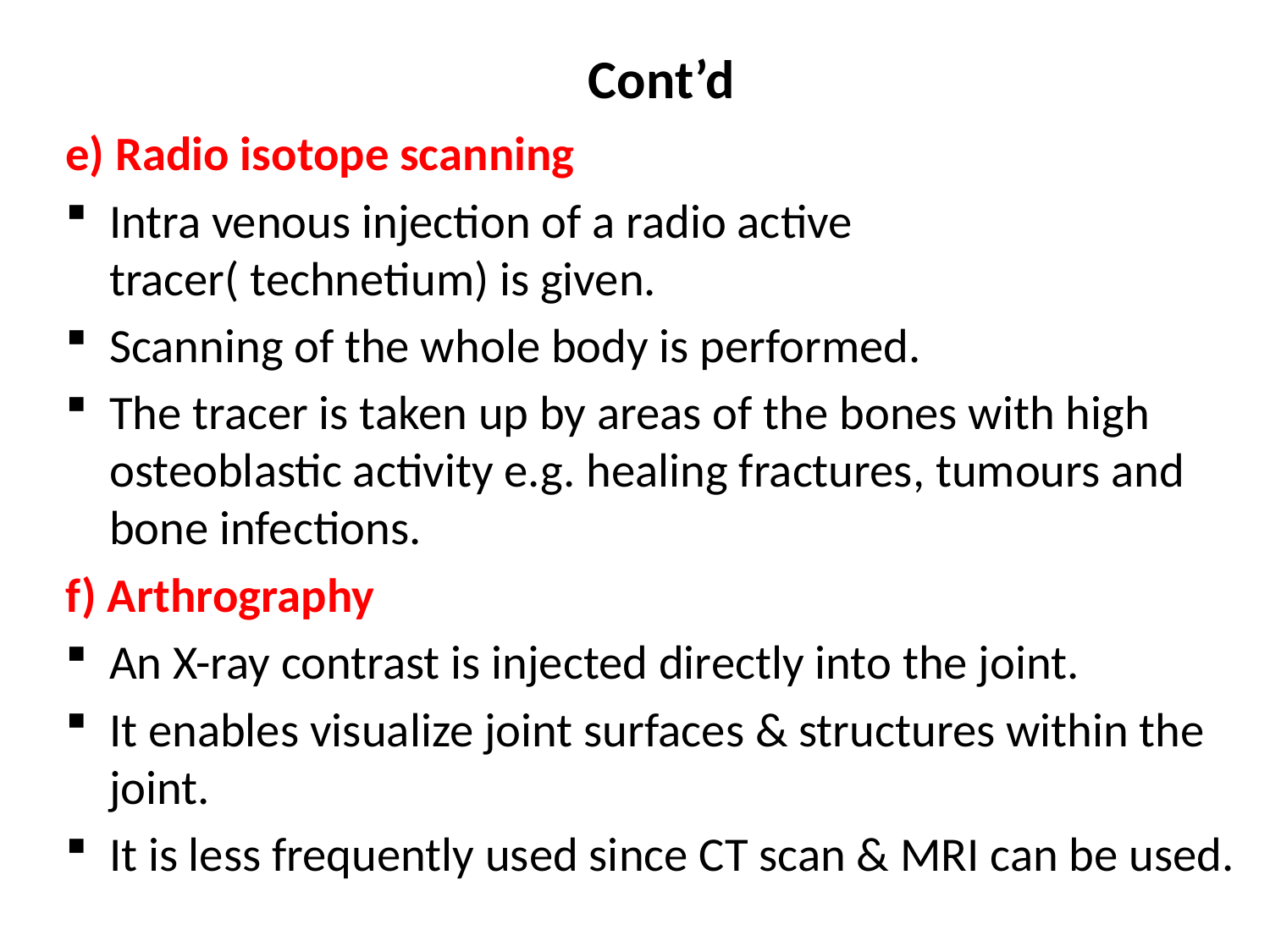

# Cont’d
e) Radio isotope scanning
Intra venous injection of a radio active tracer( technetium) is given.
Scanning of the whole body is performed.
The tracer is taken up by areas of the bones with high osteoblastic activity e.g. healing fractures, tumours and bone infections.
f) Arthrography
An X-ray contrast is injected directly into the joint.
It enables visualize joint surfaces & structures within the joint.
It is less frequently used since CT scan & MRI can be used.